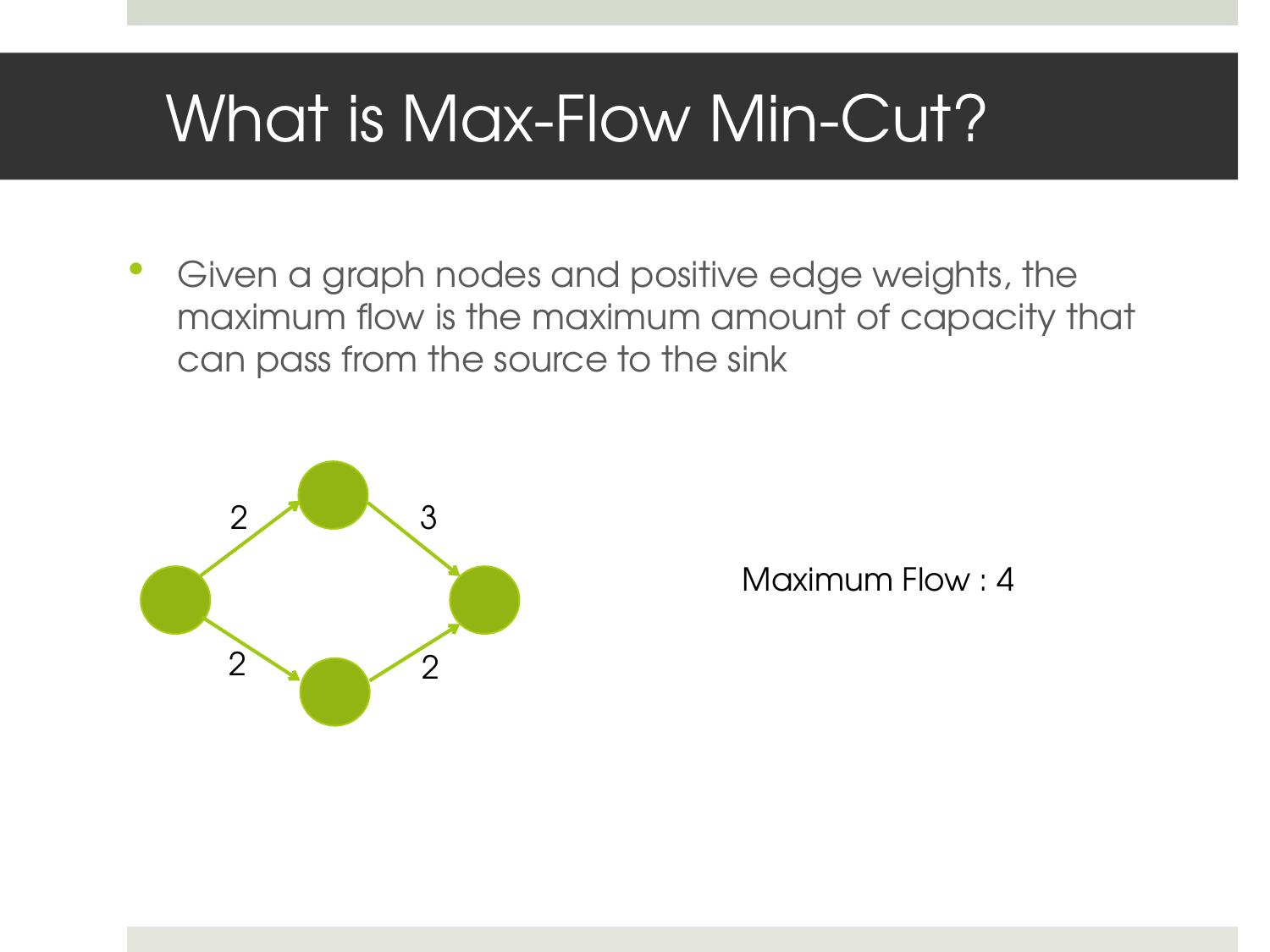

# What is Max-Flow Min-Cut?
Given a graph nodes and positive edge weights, the maximum flow is the maximum amount of capacity that can pass from the source to the sink

2
3
Maximum Flow : 4

2
2